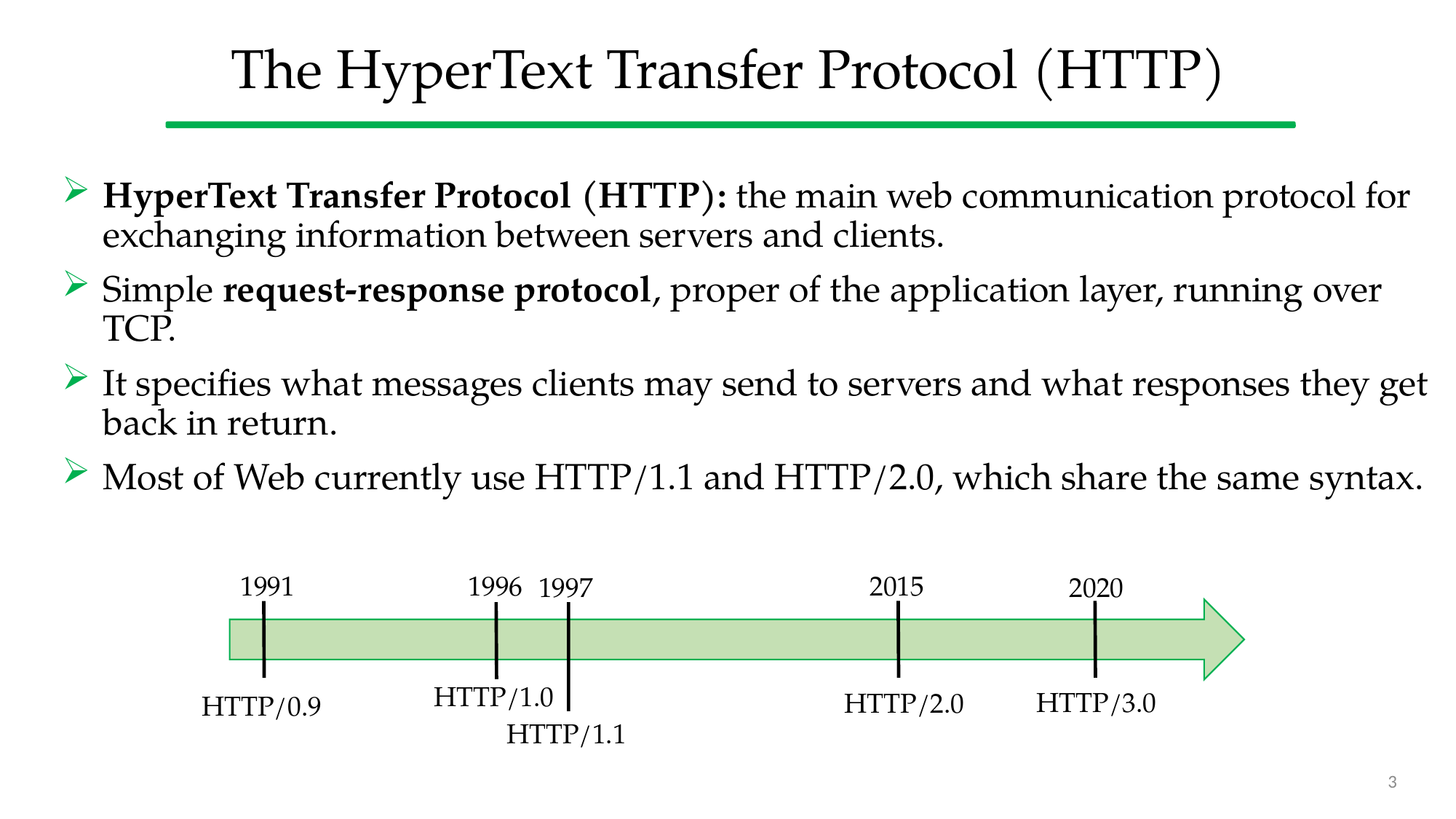

# The HyperText Transfer Protocol (HTTP)
HyperText Transfer Protocol (HTTP): the main web communication protocol for exchanging information between servers and clients.
Simple request-response protocol, proper of the application layer, running over TCP.
It specifies what messages clients may send to servers and what responses they get back in return.
Most of Web currently use HTTP/1.1 and HTTP/2.0, which share the same syntax.
1991
1996
2015
1997
2020

HTTP/1.0
HTTP/3.0
HTTP/2.0
HTTP/0.9
HTTP/1.1
3